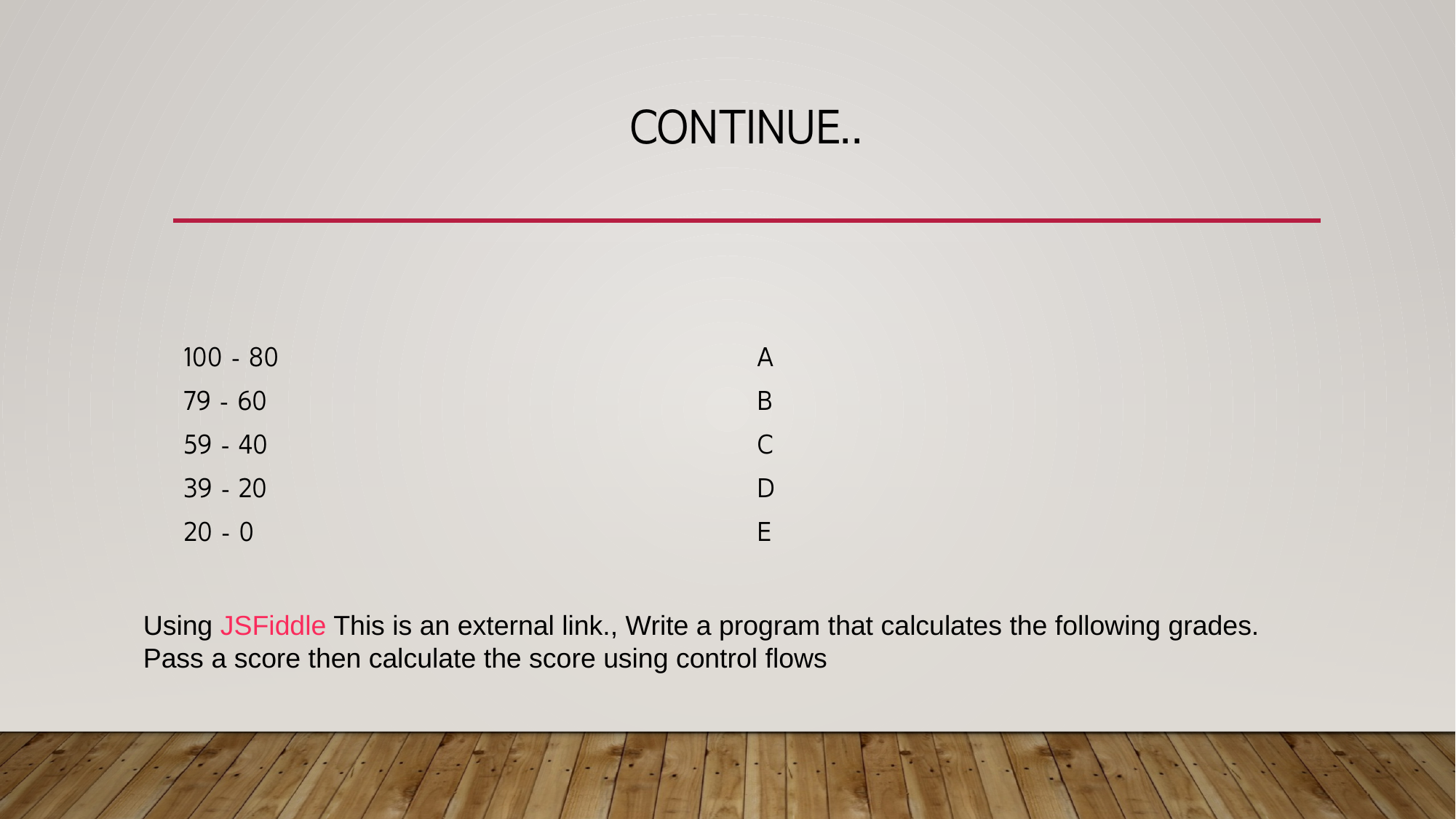

# Continue..
| 100 - 80 | A |
| --- | --- |
| 79 - 60 | B |
| 59 - 40 | C |
| 39 - 20 | D |
| 20 - 0 | E |
Using JSFiddle This is an external link., Write a program that calculates the following grades. Pass a score then calculate the score using control flows